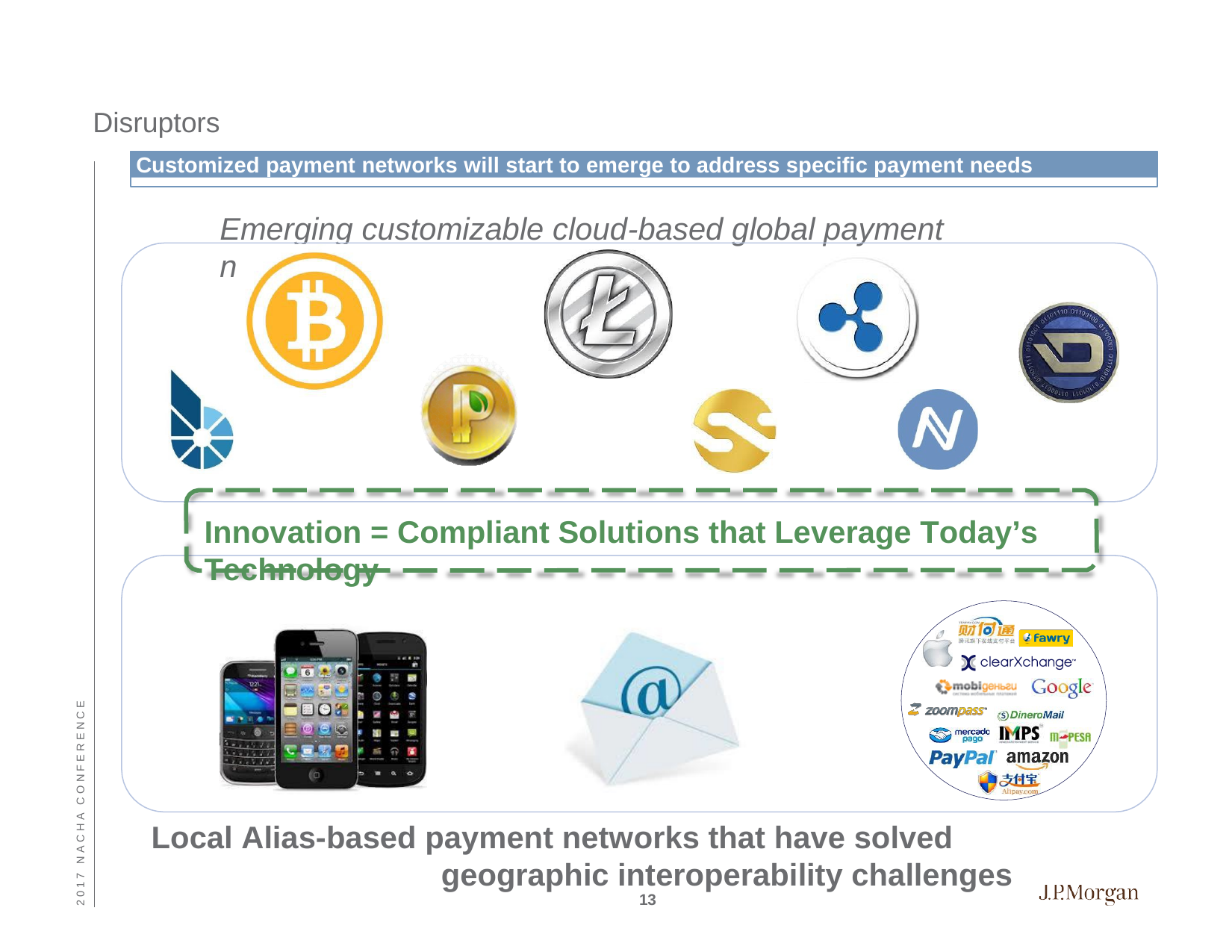

Disruptors

Customized payment networks will start to emerge to address specific payment needs
Emerging customizable cloud-based global payment networks

Innovation = Compliant Solutions that Leverage Today’s Technology

2 0 1 7   N A C H A   C O N F E R E N C E

Local Alias-based payment networks that have solved geographic interoperability challenges
13